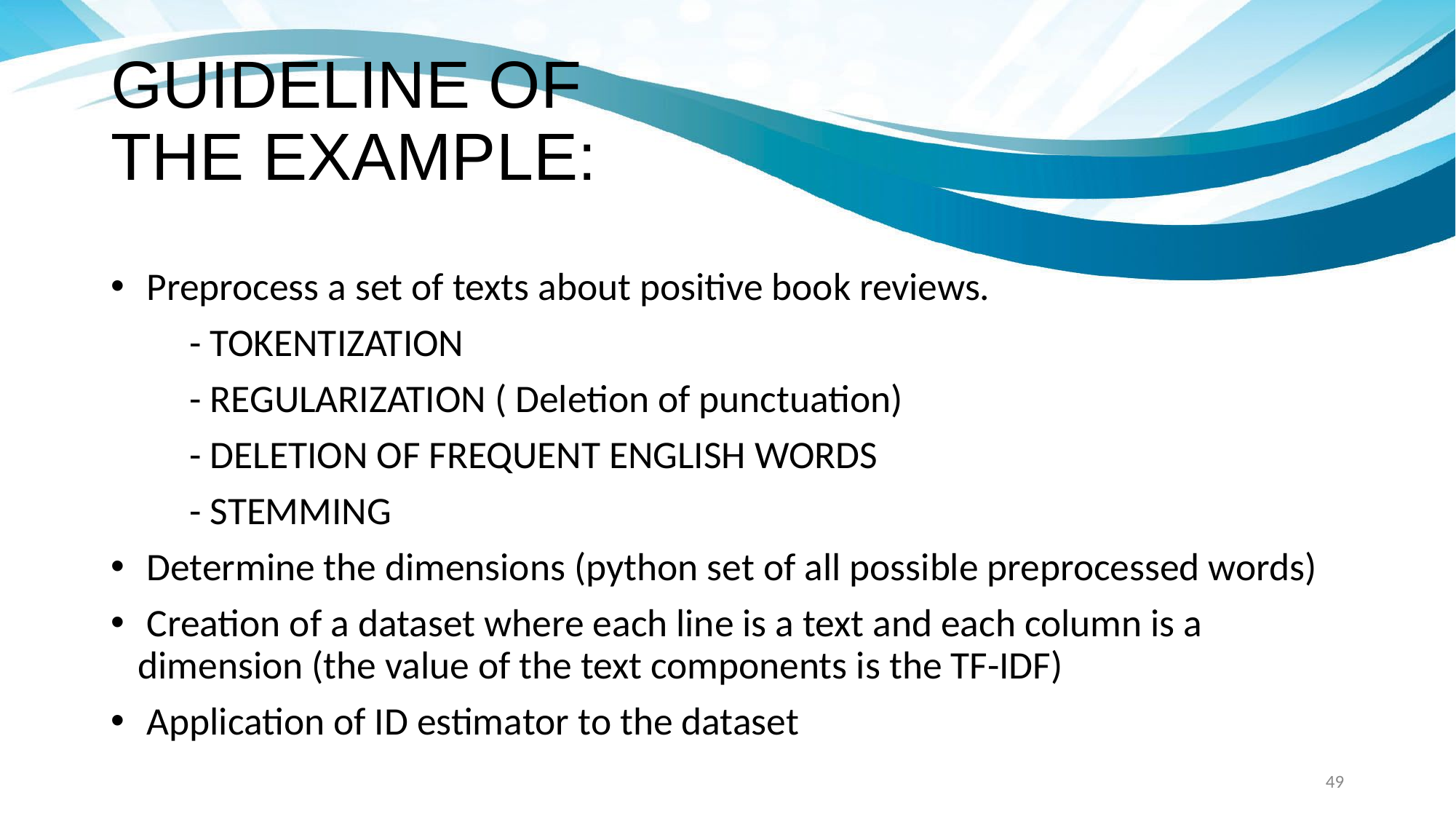

# GUIDELINE OF THE EXAMPLE:
 Preprocess a set of texts about positive book reviews.
         - TOKENTIZATION
         - REGULARIZATION ( Deletion of punctuation)
         - DELETION OF FREQUENT ENGLISH WORDS
         - STEMMING
 Determine the dimensions (python set of all possible preprocessed words)
 Creation of a dataset where each line is a text and each column is a dimension (the value of the text components is the TF-IDF)
 Application of ID estimator to the dataset

49